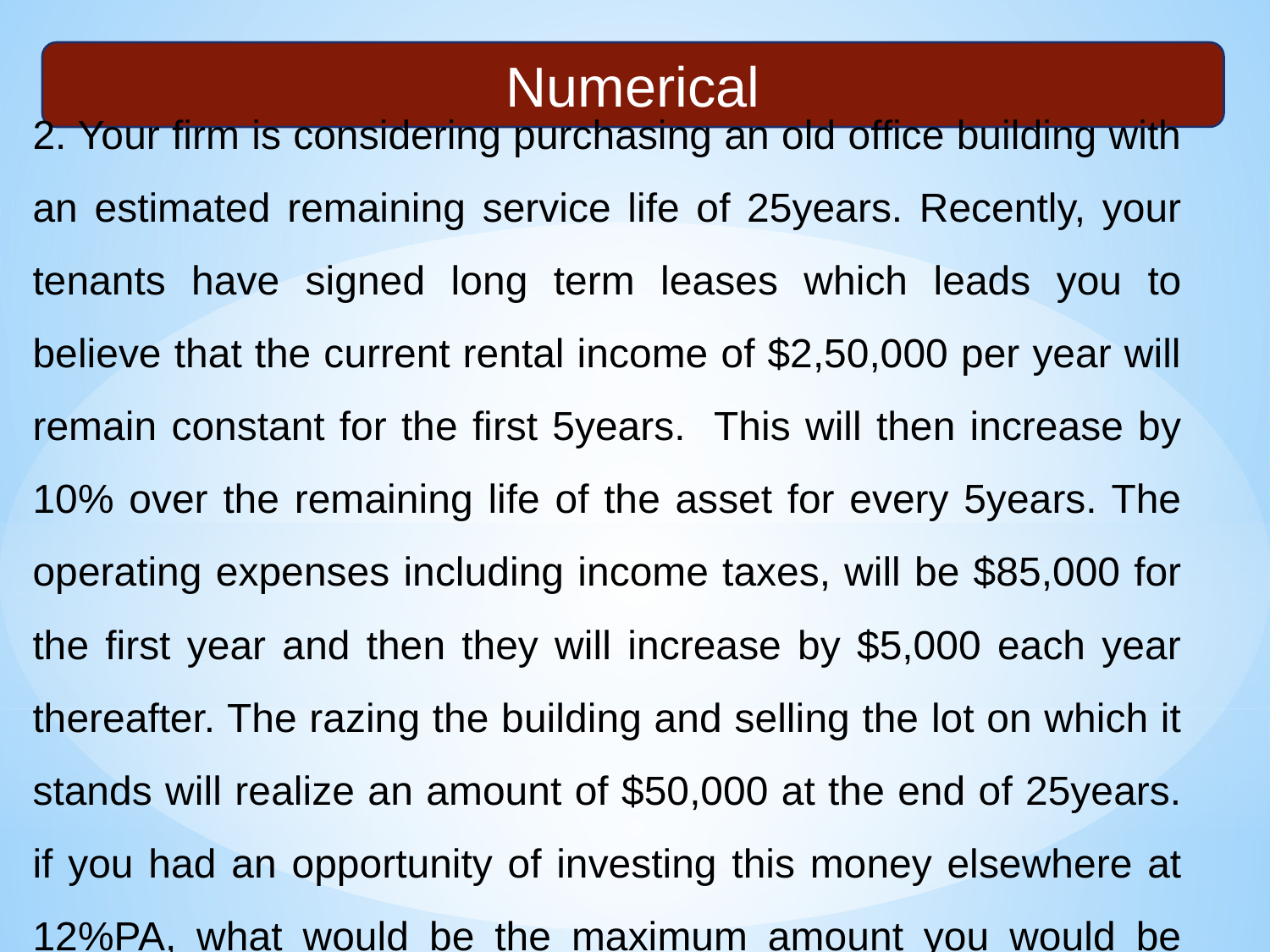

2. Your firm is considering purchasing an old office building with an estimated remaining service life of 25years. Recently, your tenants have signed long term leases which leads you to believe that the current rental income of $2,50,000 per year will remain constant for the first 5years.  This will then increase by 10% over the remaining life of the asset for every 5years. The operating expenses including income taxes, will be $85,000 for the first year and then they will increase by $5,000 each year thereafter. The razing the building and selling the lot on which it stands will realize an amount of $50,000 at the end of 25years. if you had an opportunity of investing this money elsewhere at 12%PA, what would be the maximum amount you would be willing to pay for the building now?
Numerical